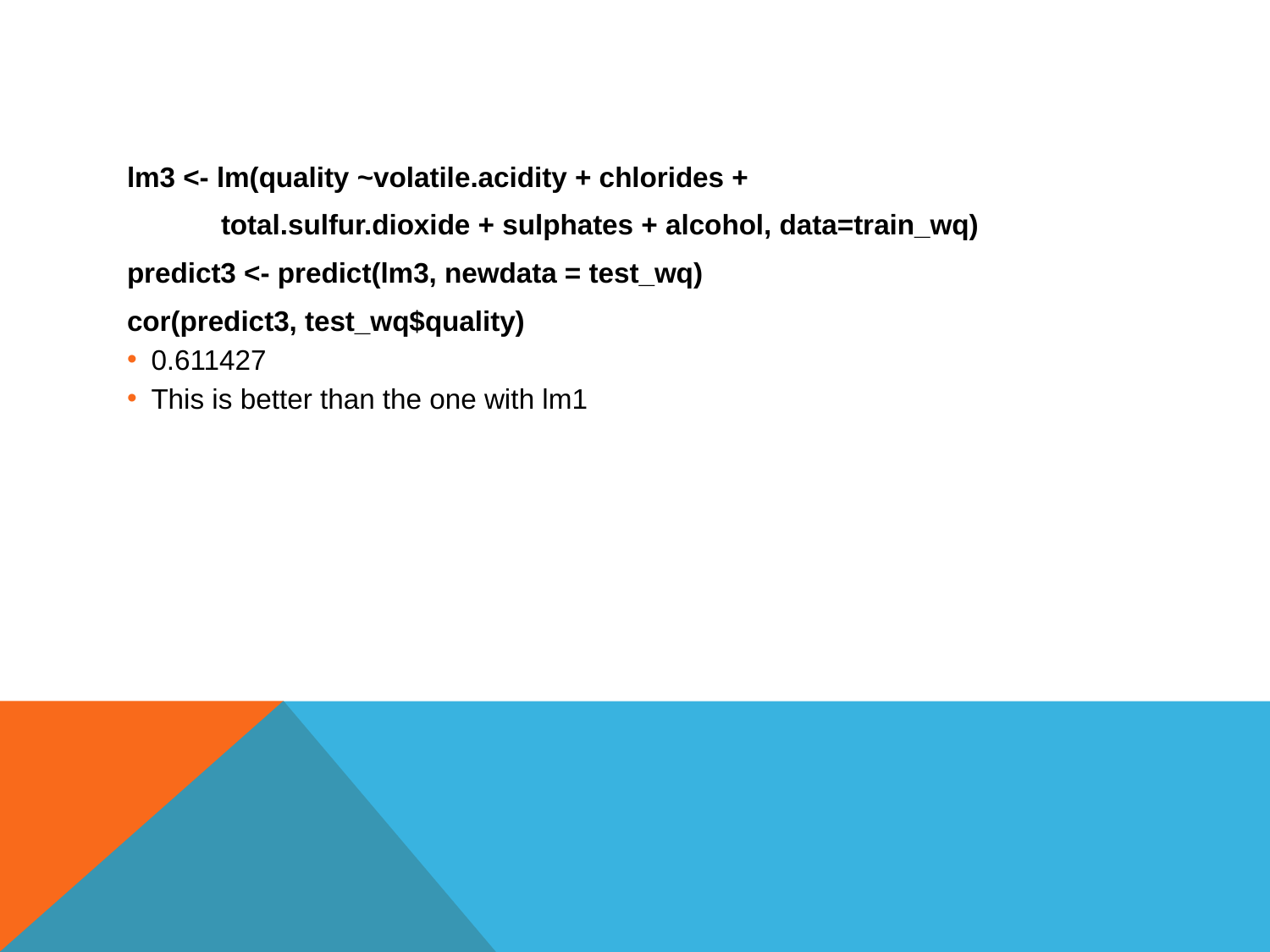

lm3 <- lm(quality ~volatile.acidity + chlorides +
            total.sulfur.dioxide + sulphates + alcohol, data=train_wq)
predict3 <- predict(lm3, newdata = test_wq)
cor(predict3, test_wq$quality)
0.611427
This is better than the one with lm1